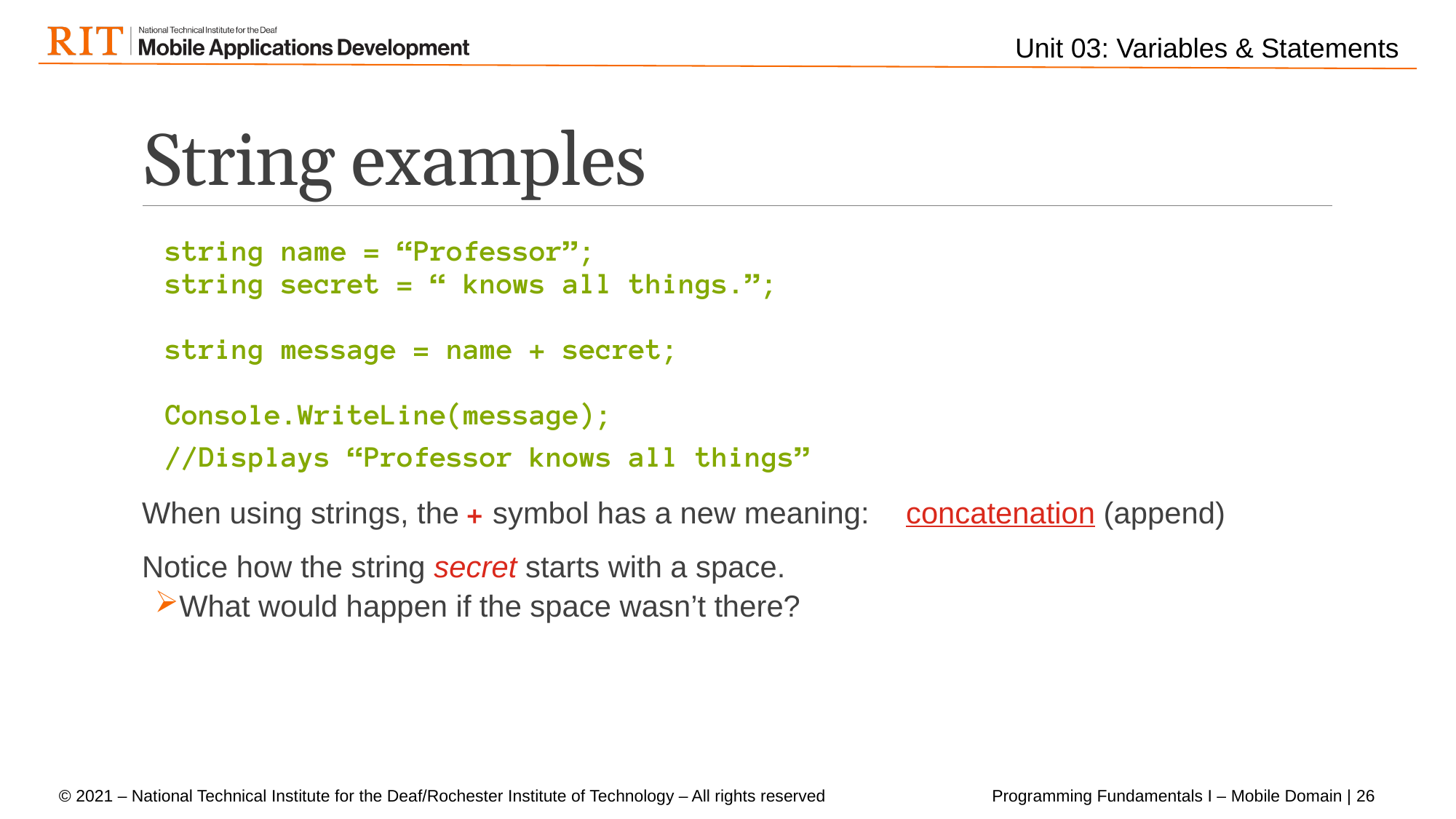

# String examples
string name = “Professor”;
string secret = “ knows all things.”;
string message = name + secret;
Console.WriteLine(message);
//Displays “Professor knows all things”
When using strings, the + symbol has a new meaning: 	concatenation (append)
Notice how the string secret starts with a space.
What would happen if the space wasn’t there?